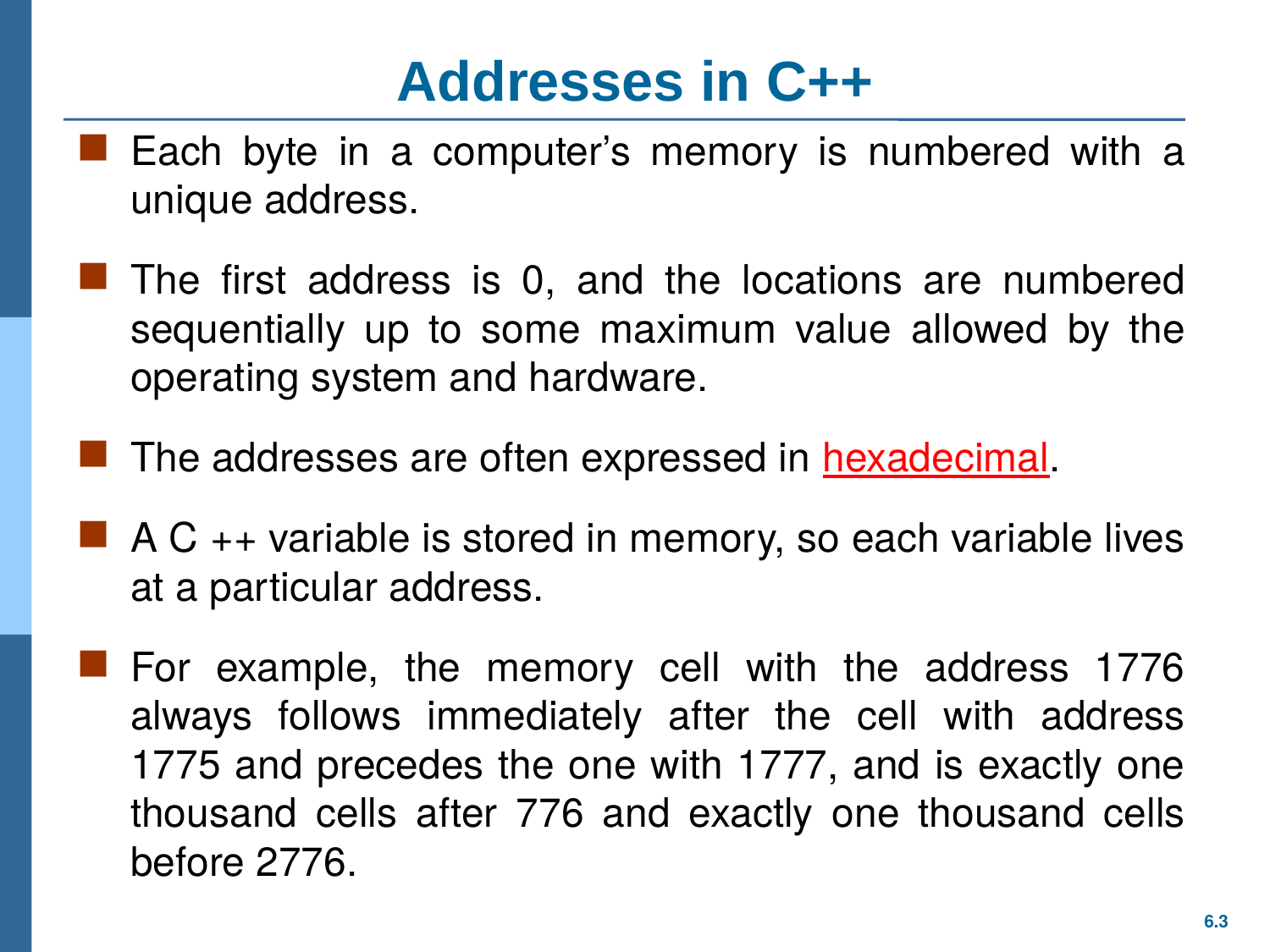

# Addresses in C++
Each byte in a computer’s memory is numbered with a unique address.
The first address is 0, and the locations are numbered sequentially up to some maximum value allowed by the operating system and hardware.
The addresses are often expressed in hexadecimal.
A C ++ variable is stored in memory, so each variable lives at a particular address.
For example, the memory cell with the address 1776 always follows immediately after the cell with address 1775 and precedes the one with 1777, and is exactly one thousand cells after 776 and exactly one thousand cells before 2776.